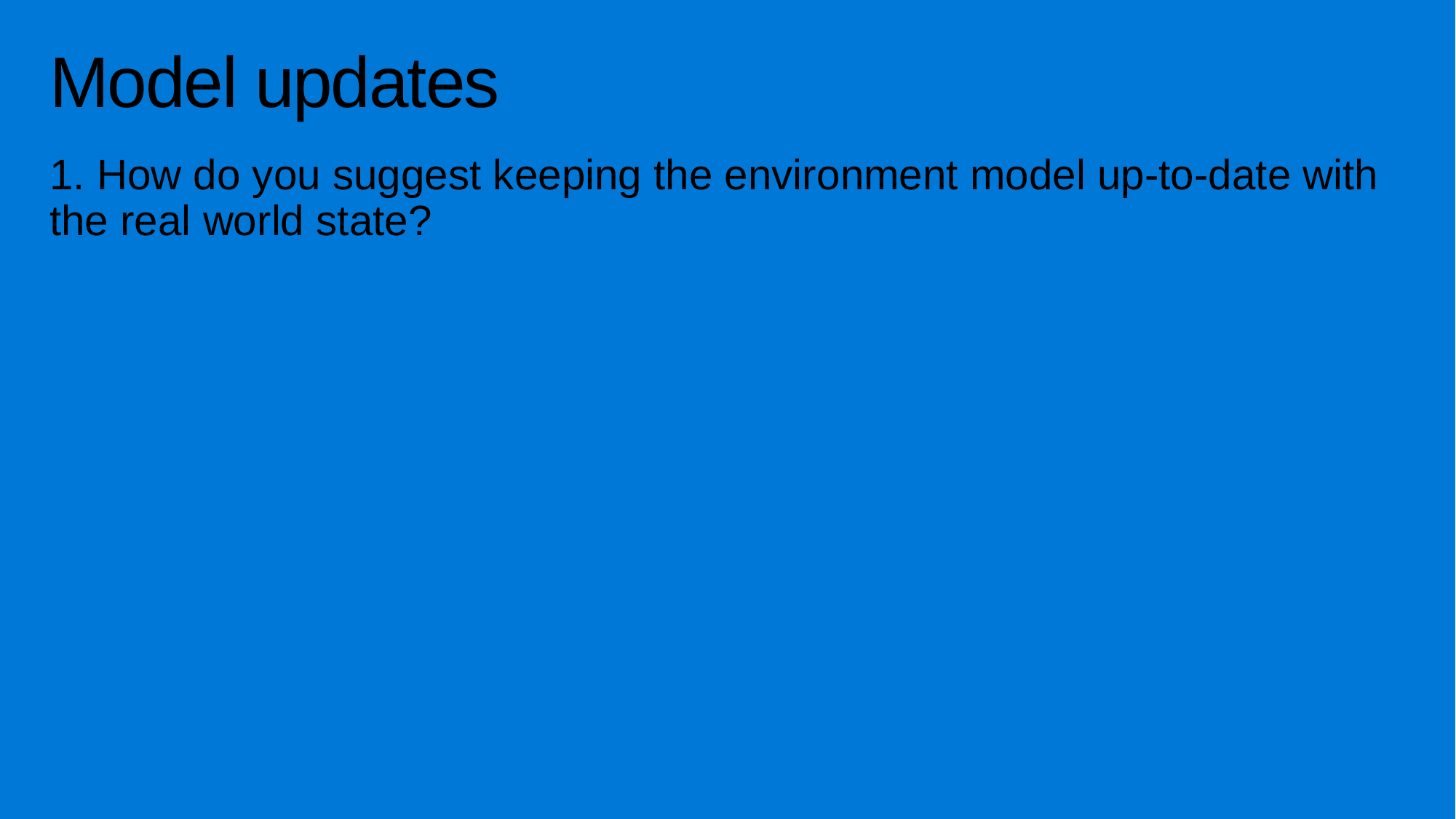

# Model updates
1. How do you suggest keeping the environment model up-to-date with the real world state?